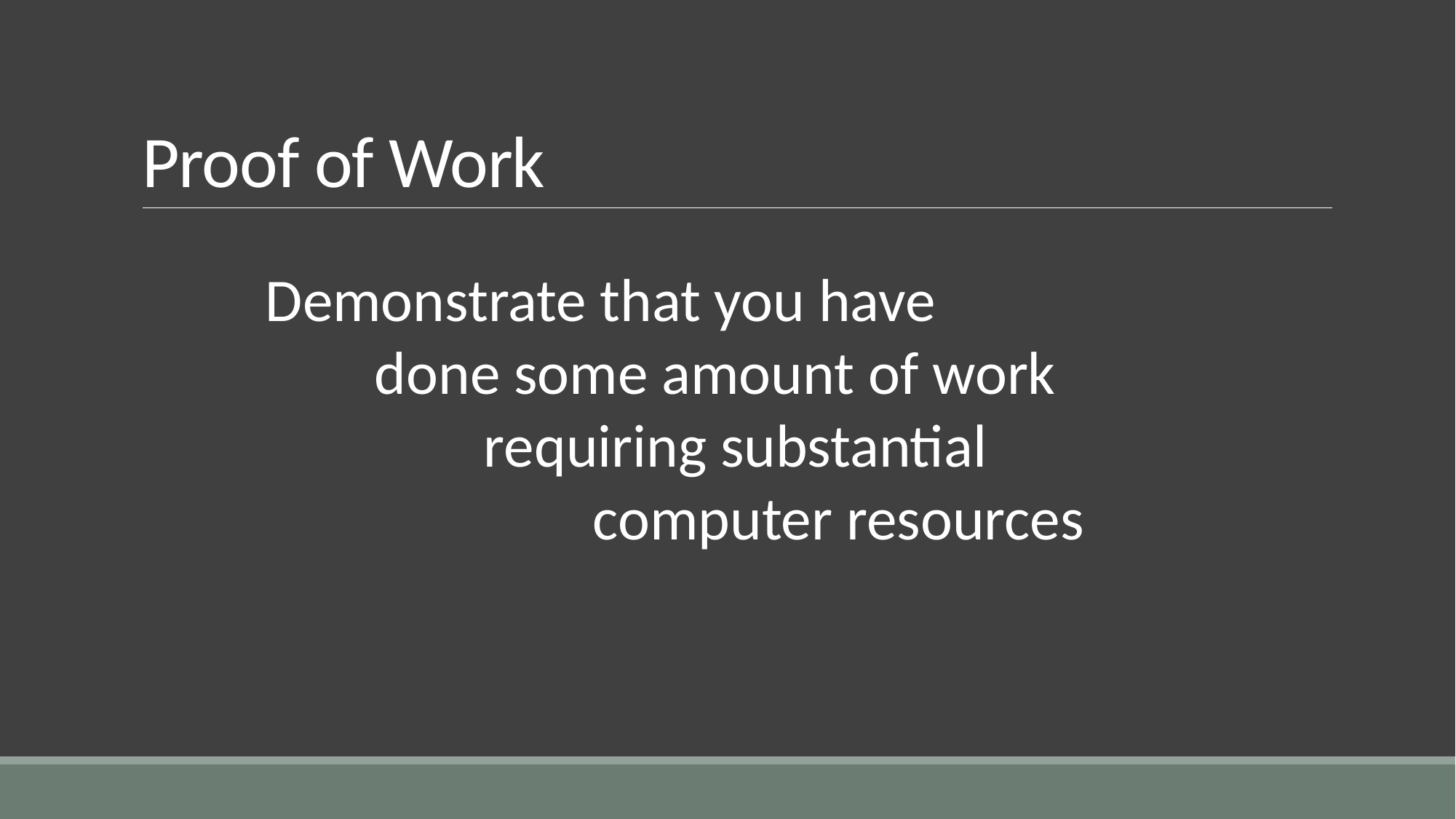

# Proof of Work
	Demonstrate that you have
		done some amount of work
			requiring substantial
				computer resources